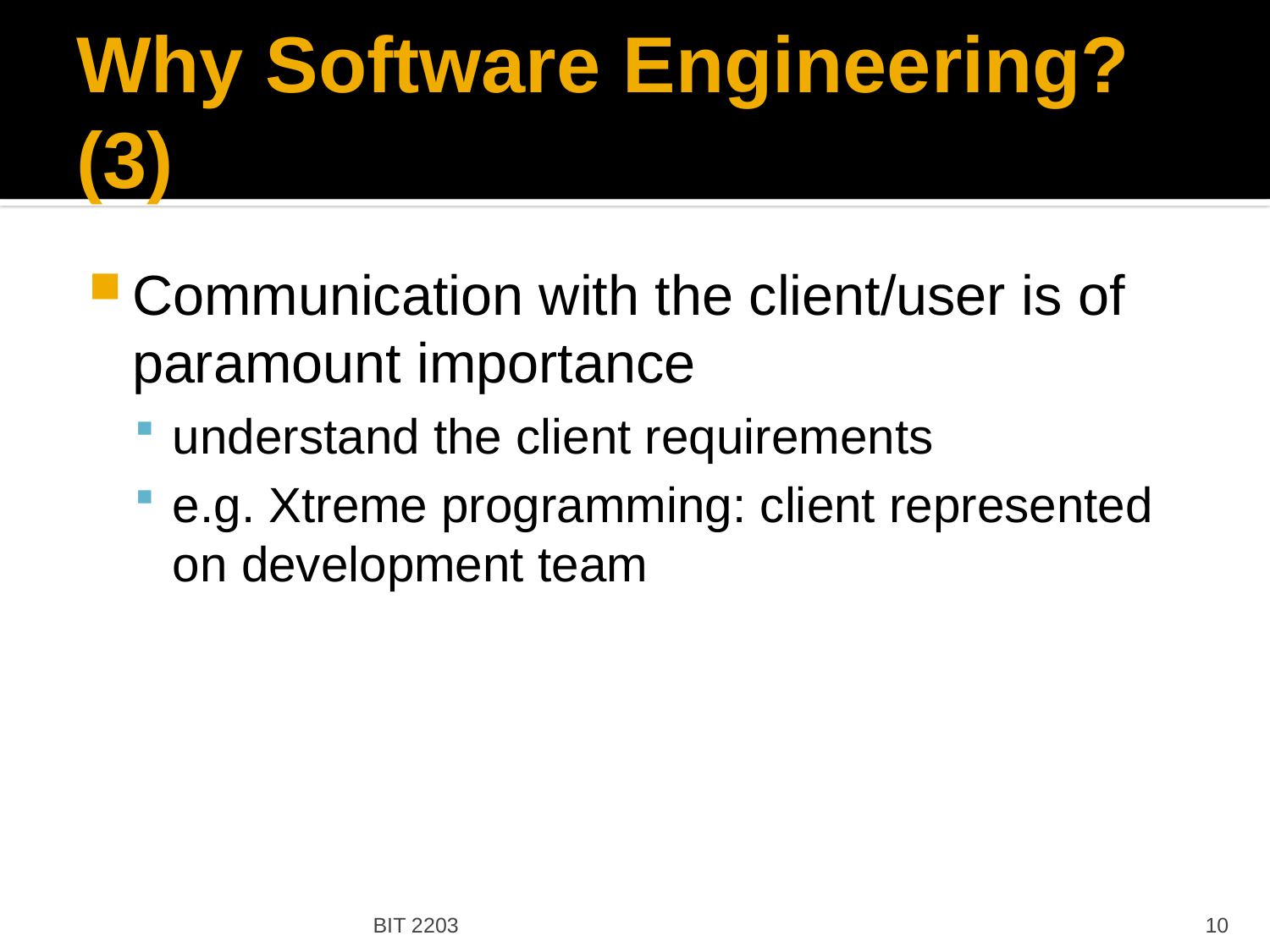

# Why Software Engineering?(3)
Communication with the client/user is of paramount importance
understand the client requirements
e.g. Xtreme programming: client represented on development team
BIT 2203
10